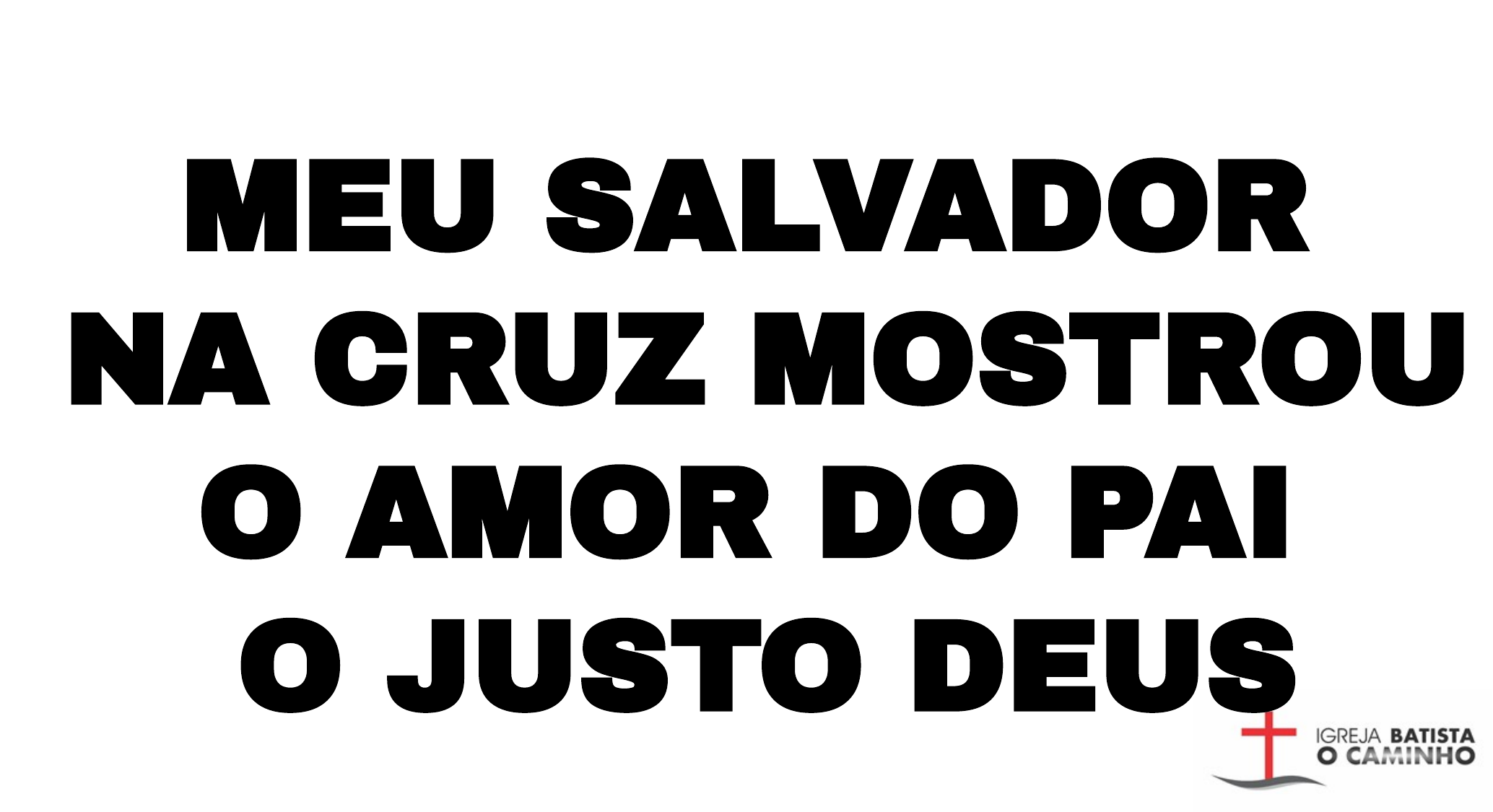

MEU SALVADOR
 NA CRUZ MOSTROU O AMOR DO PAI
 O JUSTO DEUS